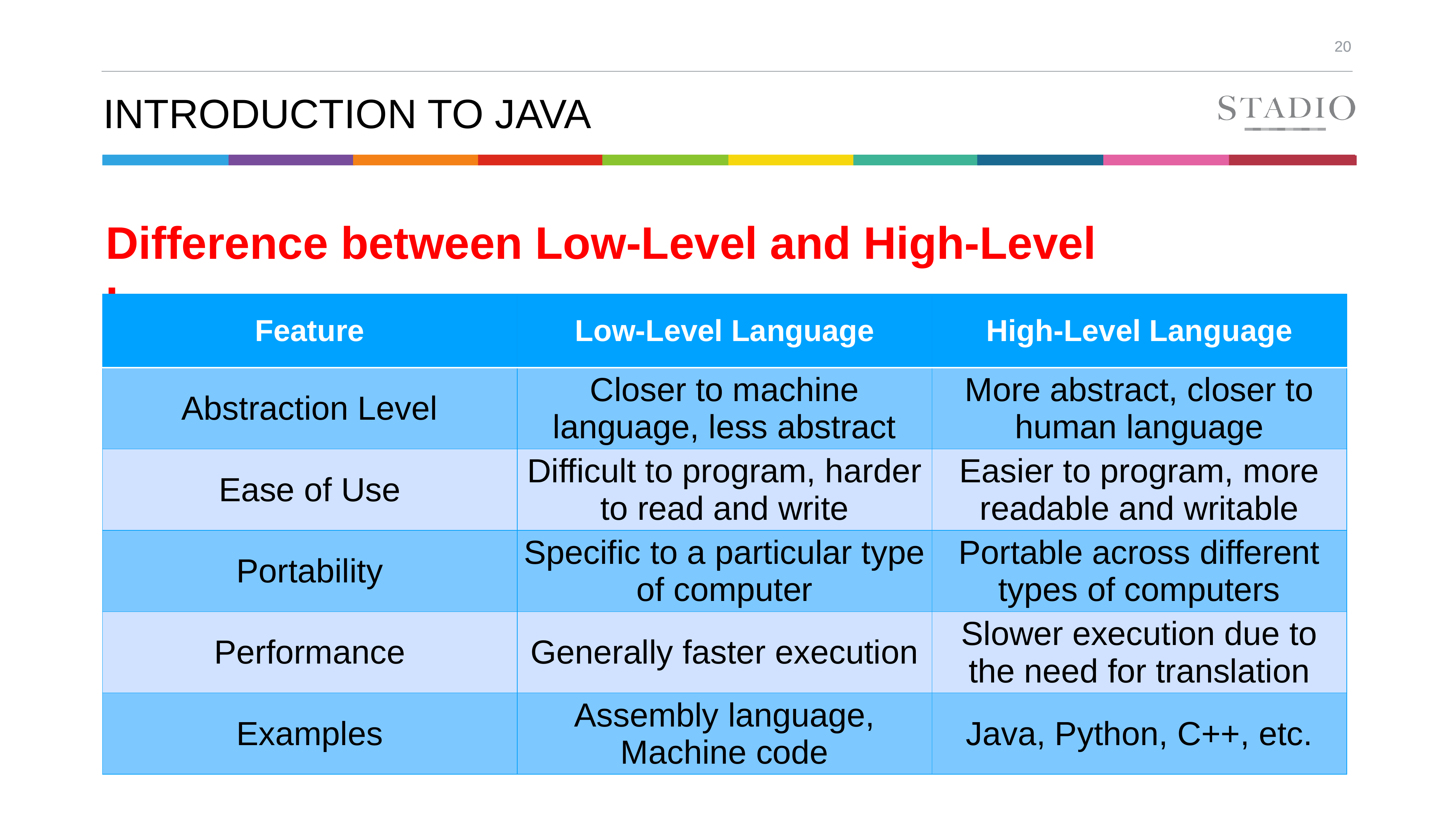

# Introduction to java

Difference between Low-Level and High-Level Languages:

| Feature | Low-Level Language | High-Level Language |
| --- | --- | --- |
| Abstraction Level | Closer to machine language, less abstract | More abstract, closer to human language |
| Ease of Use | Difficult to program, harder to read and write | Easier to program, more readable and writable |
| Portability | Specific to a particular type of computer | Portable across different types of computers |
| Performance | Generally faster execution | Slower execution due to the need for translation |
| Examples | Assembly language, Machine code | Java, Python, C++, etc. |